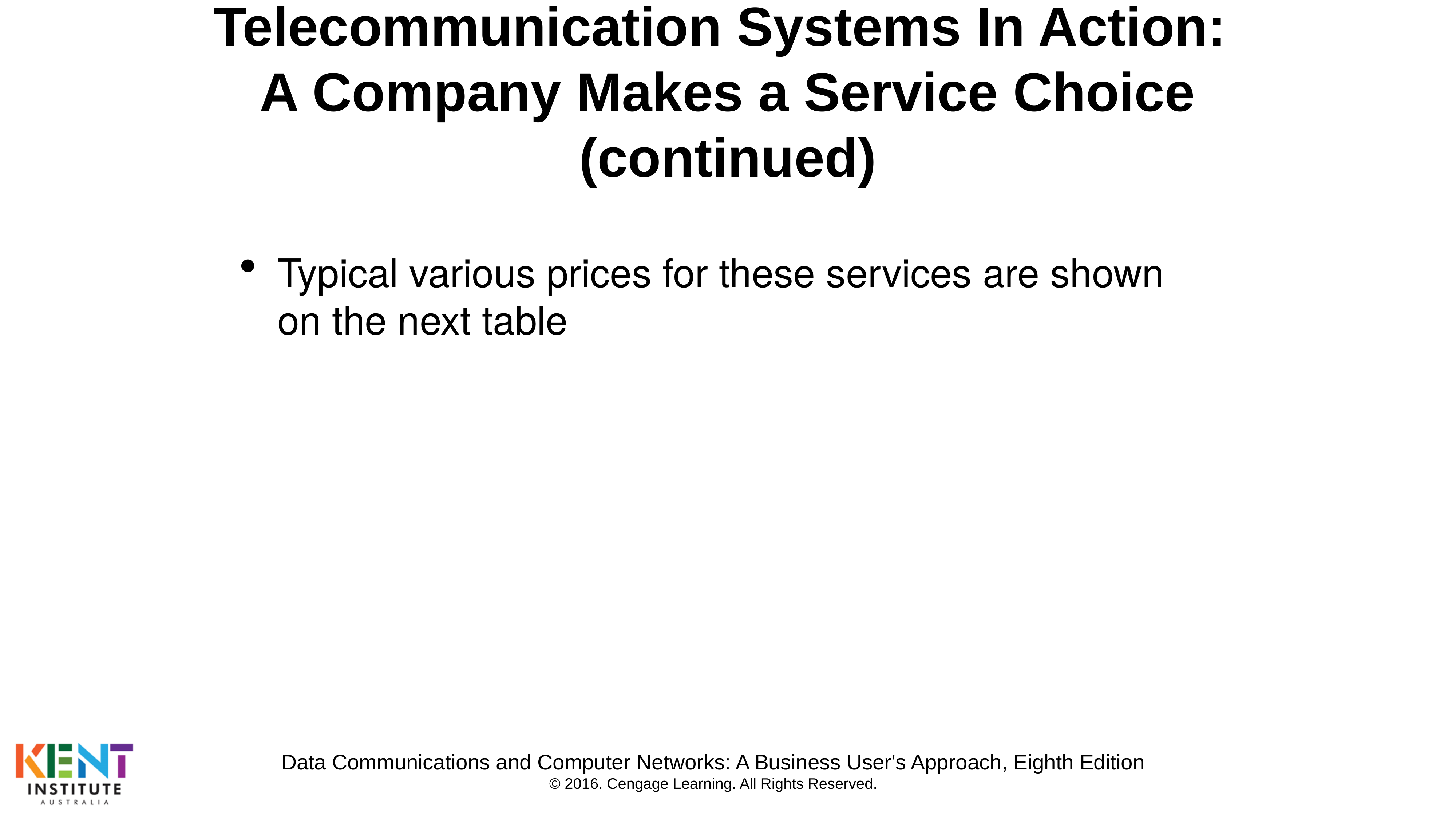

# Telecommunication Systems In Action: A Company Makes a Service Choice (continued)

Typical various prices for these services are shown on the next table

Data Communications and Computer Networks: A Business User's Approach, Eighth Edition
© 2016. Cengage Learning. All Rights Reserved.
32